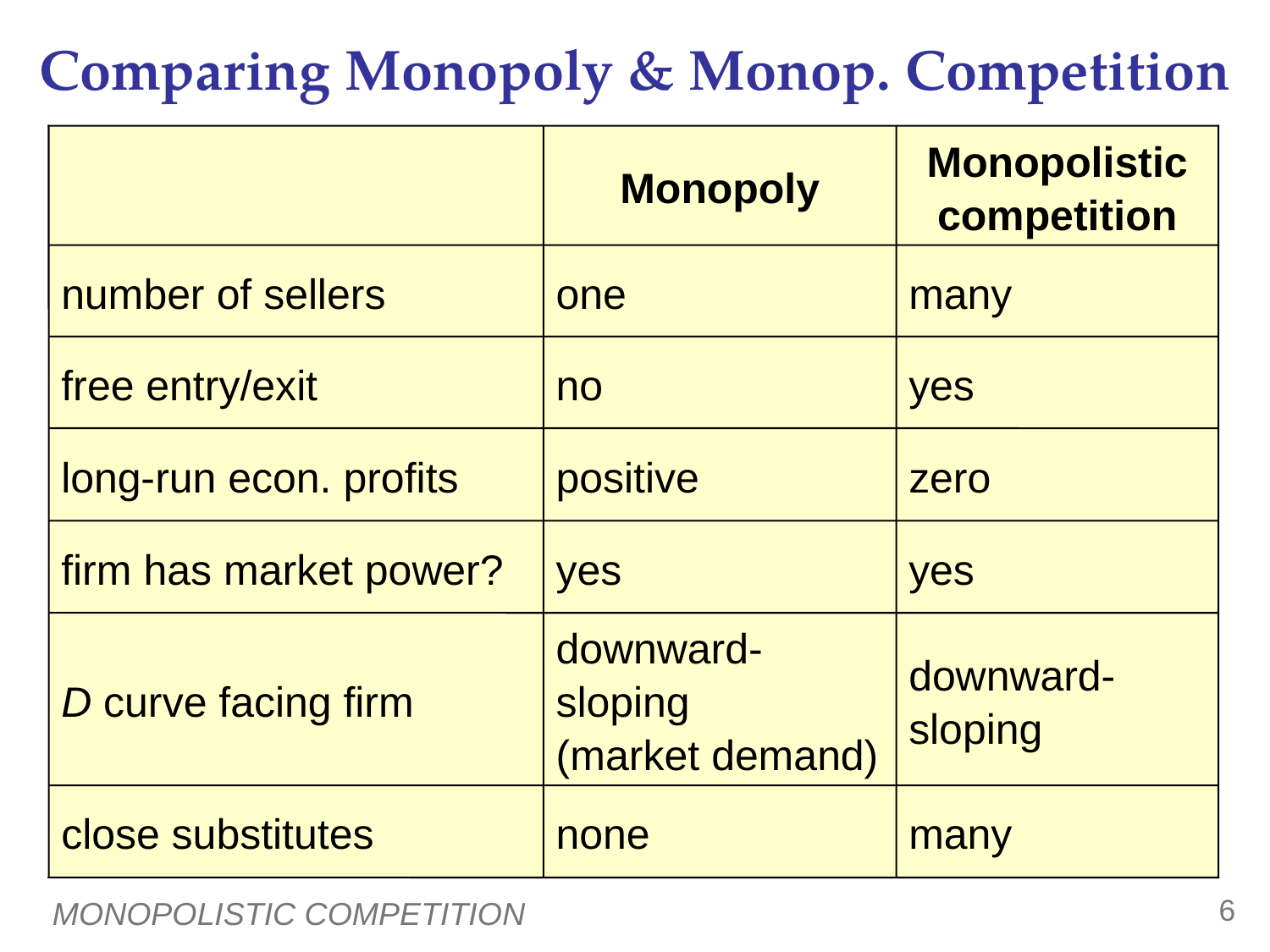

Comparing Monopoly & Monop. Competition
0

Monopoly

Monopolistic competition

number of sellers
one
many

free entry/exit
no
yes

long-run econ. profits
positive
zero

firm has market power?
yes
yes

D curve facing firm
downward-sloping
(market demand)
downward-sloping

close substitutes
none
many

6
MONOPOLISTIC COMPETITION